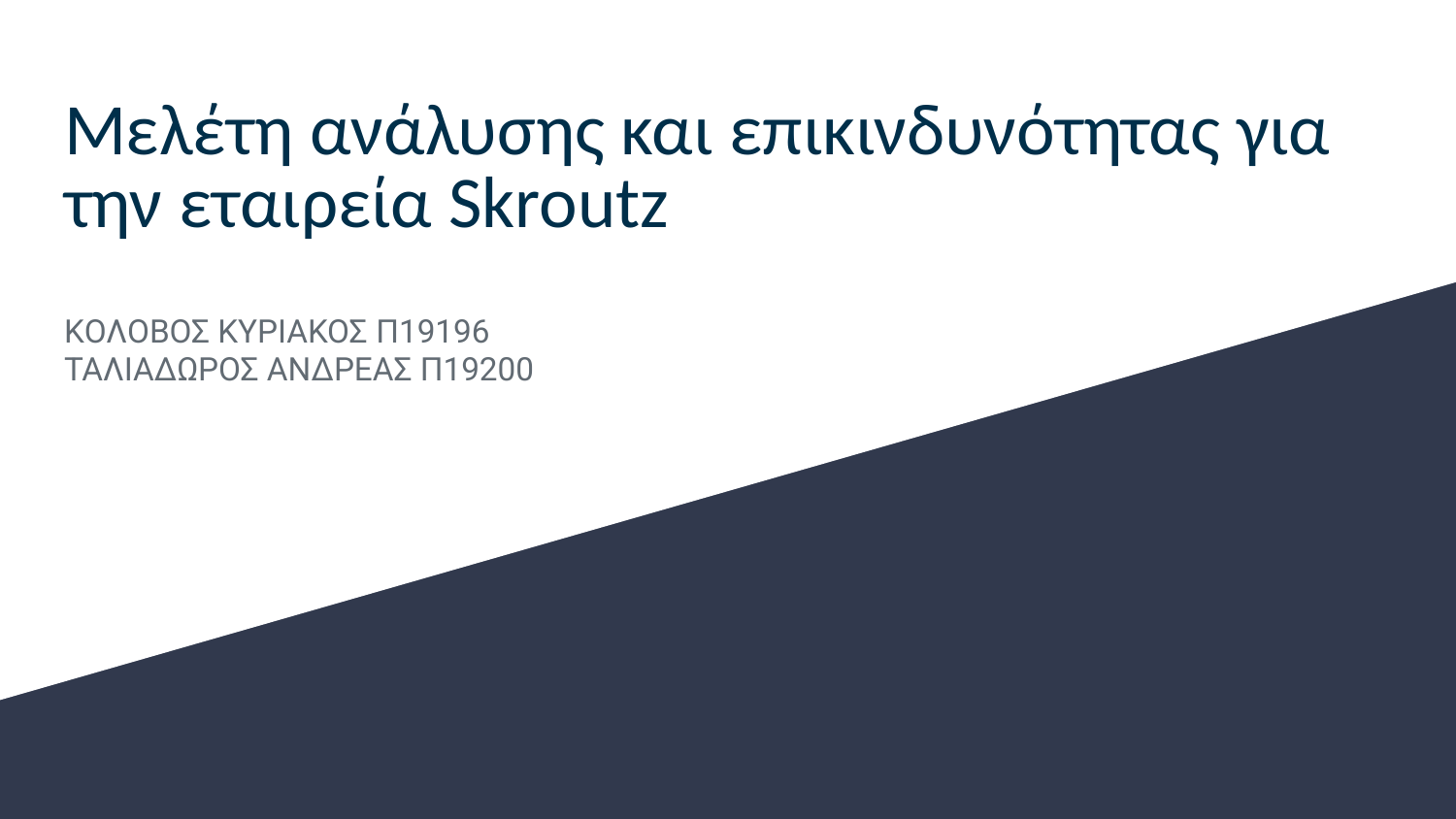

# Μελέτη ανάλυσης και επικινδυνότητας για την εταιρεία Skroutz
ΚΟΛΟΒΟΣ ΚΥΡΙΑΚΟΣ Π19196
ΤΑΛΙΑΔΩΡΟΣ ΑΝΔΡΕΑΣ Π19200